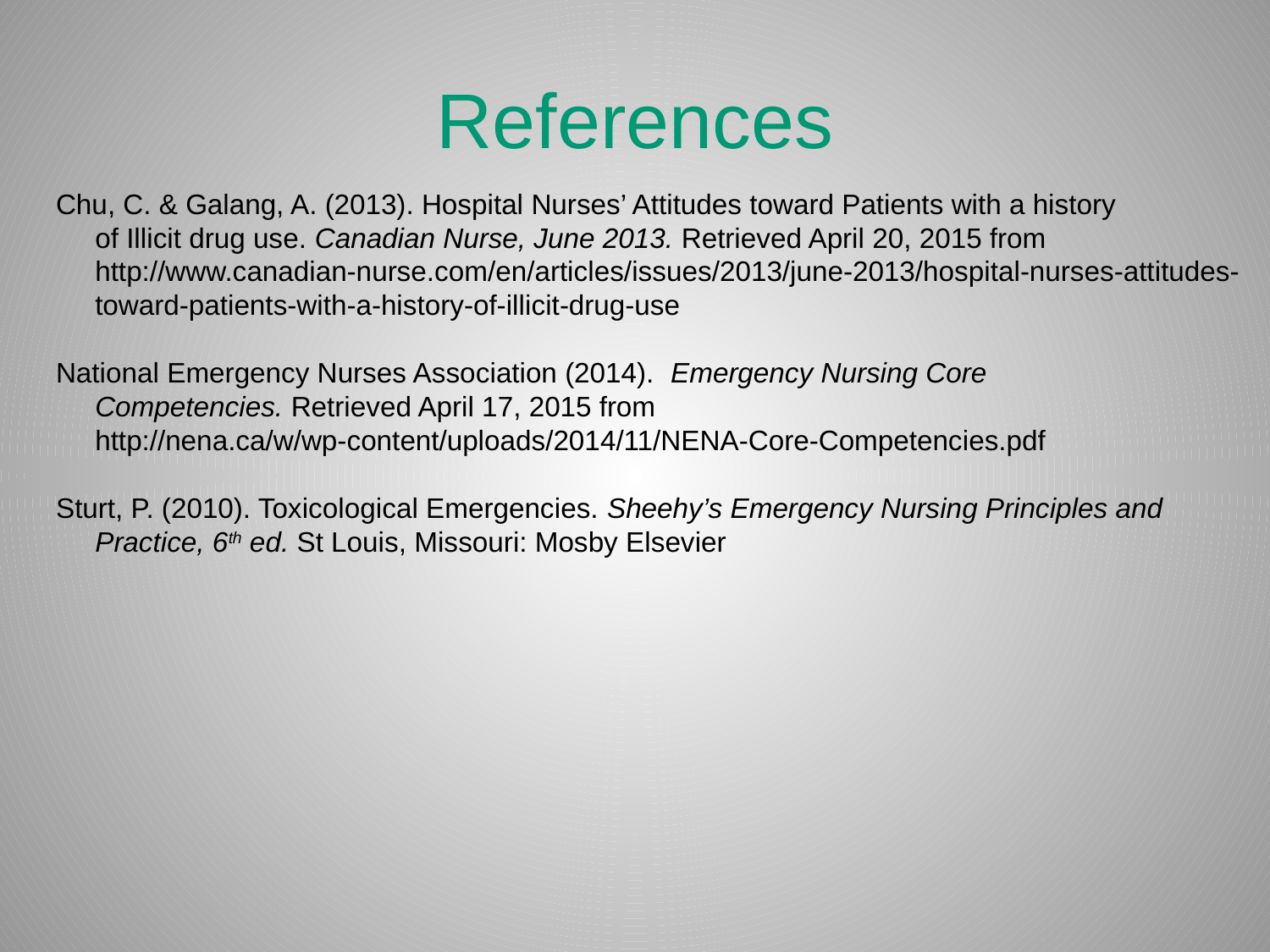

# References
Chu, C. & Galang, A. (2013). Hospital Nurses’ Attitudes toward Patients with a history
     of Illicit drug use. Canadian Nurse, June 2013. Retrieved April 20, 2015 from
     http://www.canadian-nurse.com/en/articles/issues/2013/june-2013/hospital-nurses-attitudes-
     toward-patients-with-a-history-of-illicit-drug-use

National Emergency Nurses Association (2014).  Emergency Nursing Core
     Competencies. Retrieved April 17, 2015 from
     http://nena.ca/w/wp-content/uploads/2014/11/NENA-Core-Competencies.pdf

Sturt, P. (2010). Toxicological Emergencies. Sheehy’s Emergency Nursing Principles and
     Practice, 6th ed. St Louis, Missouri: Mosby Elsevier